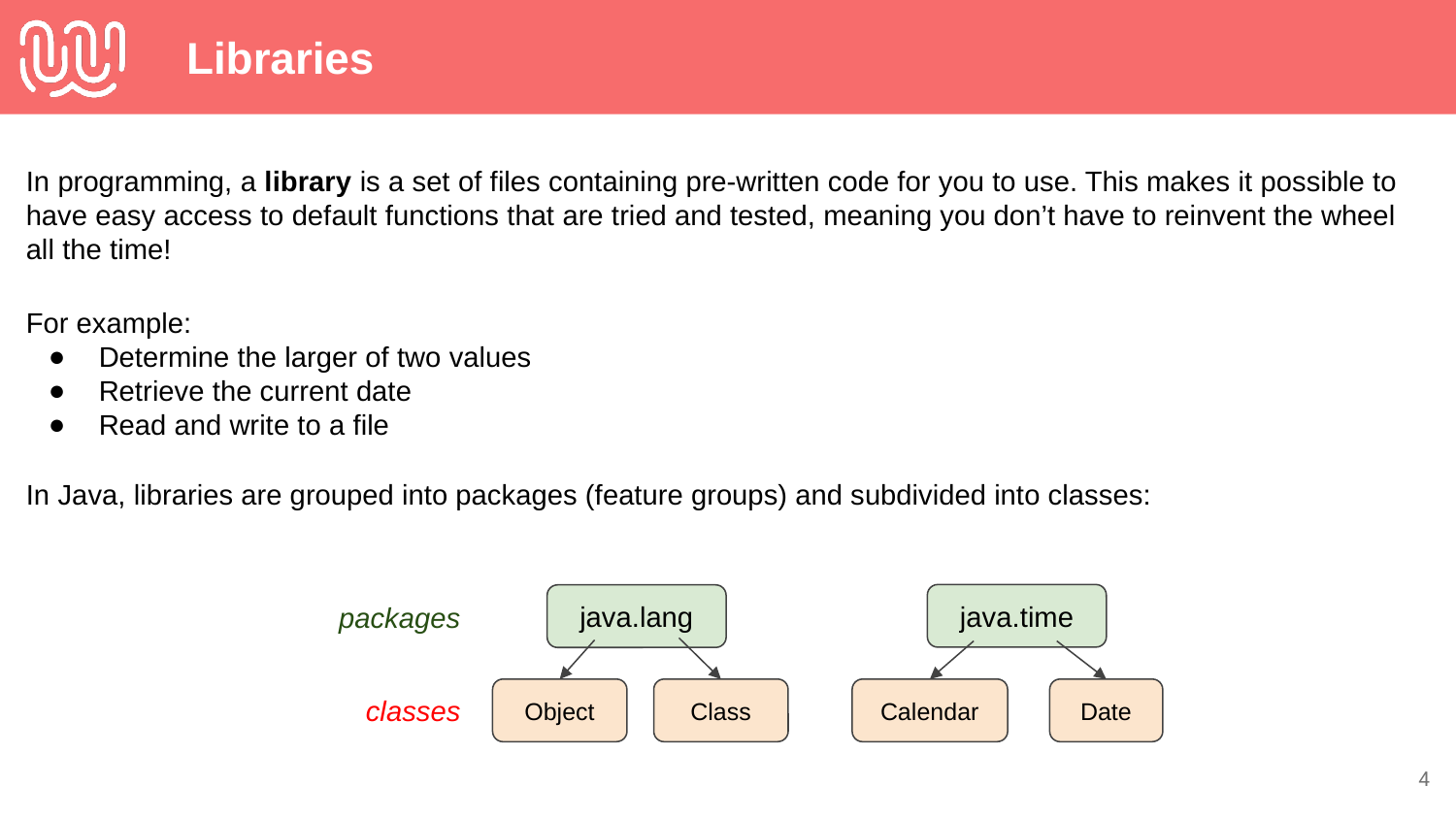

# Libraries
In programming, a library is a set of files containing pre-written code for you to use. This makes it possible to have easy access to default functions that are tried and tested, meaning you don’t have to reinvent the wheel all the time!
For example:
Determine the larger of two values
Retrieve the current date
Read and write to a file
In Java, libraries are grouped into packages (feature groups) and subdivided into classes:
packages
java.time
java.lang
classes
Object
Class
Calendar
Date
4